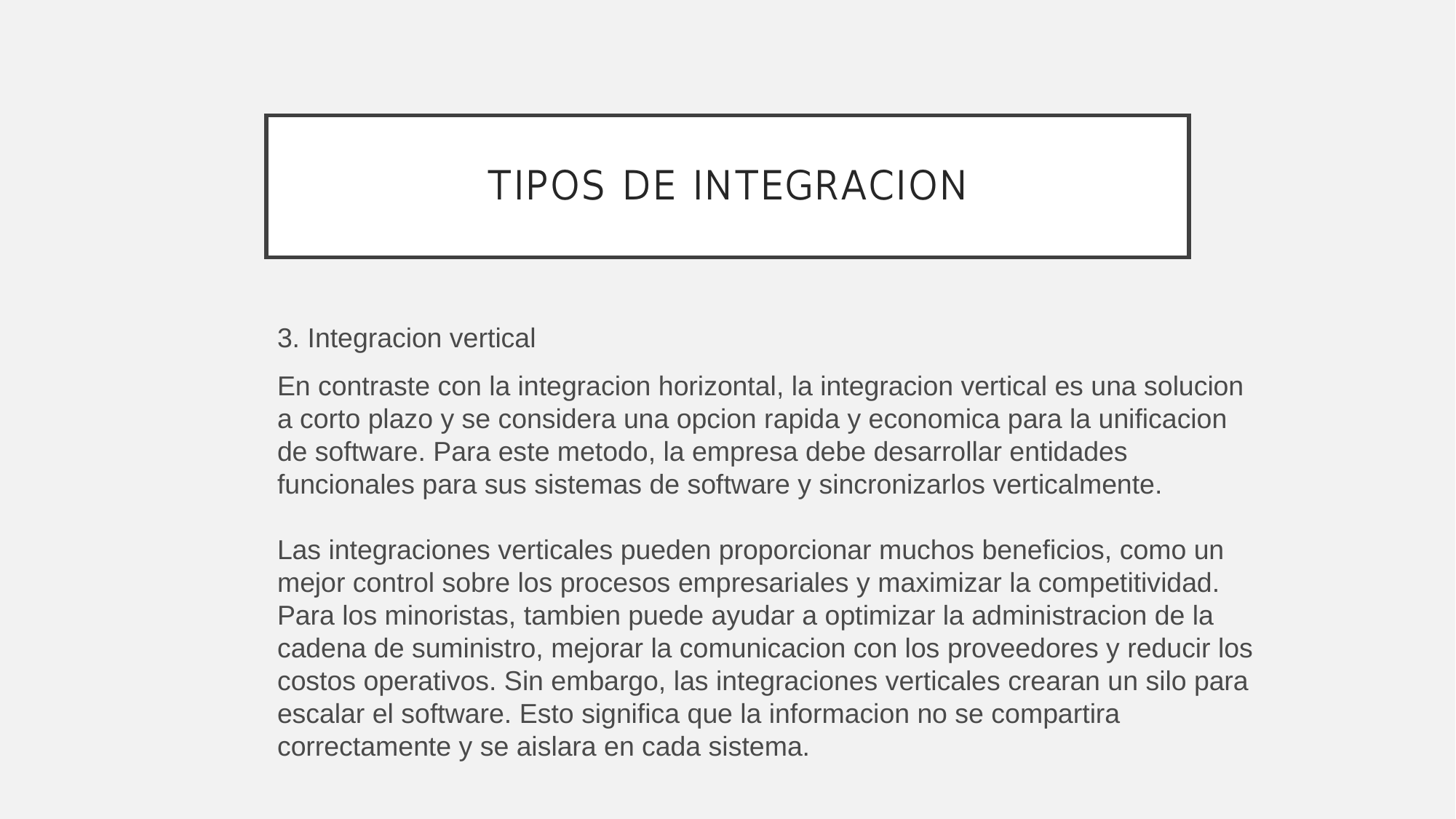

# Tipos de integracion
3. Integracion vertical
En contraste con la integracion horizontal, la integracion vertical es una solucion a corto plazo y se considera una opcion rapida y economica para la unificacion de software. Para este metodo, la empresa debe desarrollar entidades funcionales para sus sistemas de software y sincronizarlos verticalmente.
Las integraciones verticales pueden proporcionar muchos beneficios, como un mejor control sobre los procesos empresariales y maximizar la competitividad. Para los minoristas, tambien puede ayudar a optimizar la administracion de la cadena de suministro, mejorar la comunicacion con los proveedores y reducir los costos operativos. Sin embargo, las integraciones verticales crearan un silo para escalar el software. Esto significa que la informacion no se compartira correctamente y se aislara en cada sistema.